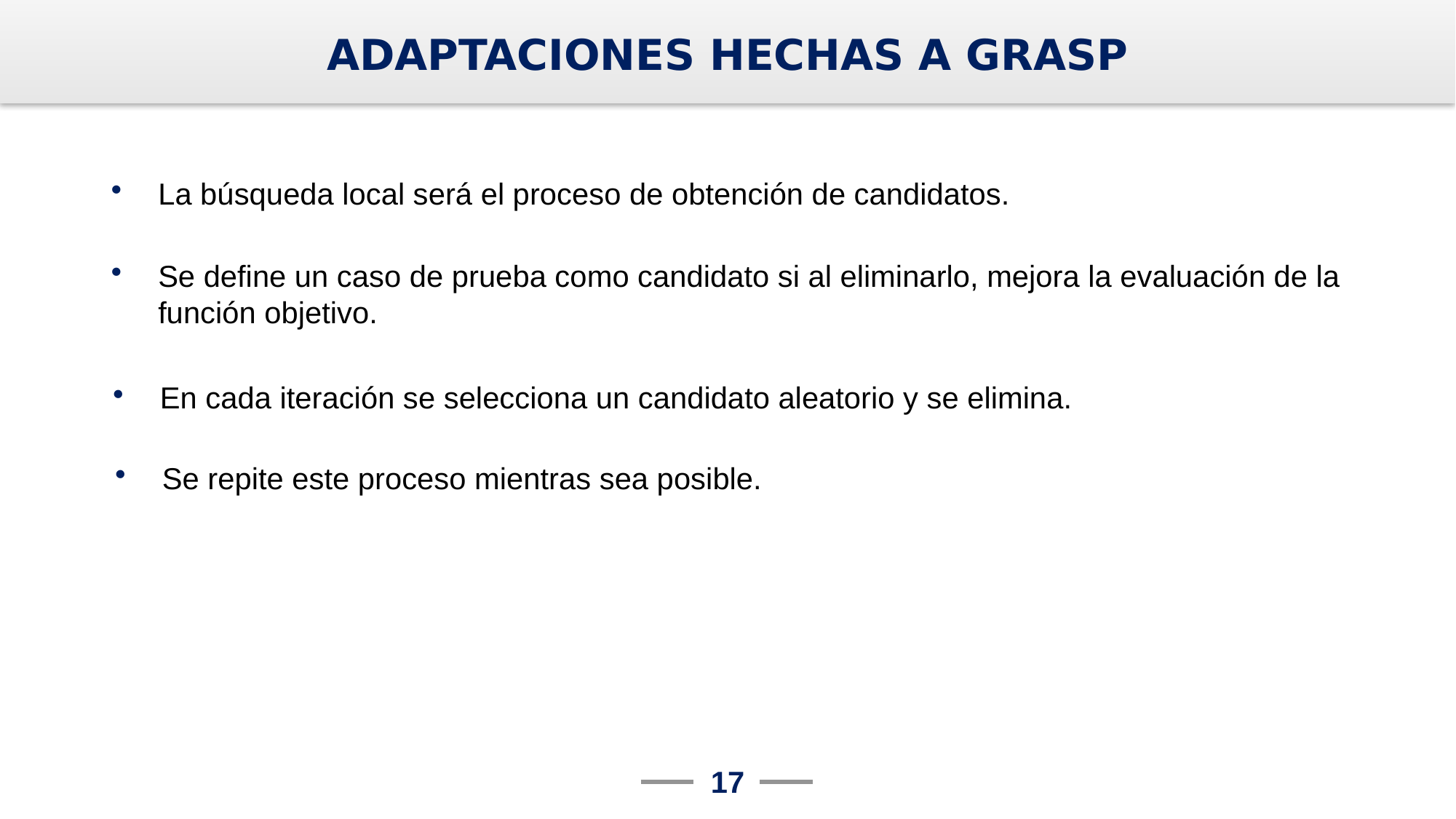

# ADAPTACIONES HECHAS A GRASP

La búsqueda local será el proceso de obtención de candidatos.

Se define un caso de prueba como candidato si al eliminarlo, mejora la evaluación de la función objetivo.

En cada iteración se selecciona un candidato aleatorio y se elimina.

Se repite este proceso mientras sea posible.
17